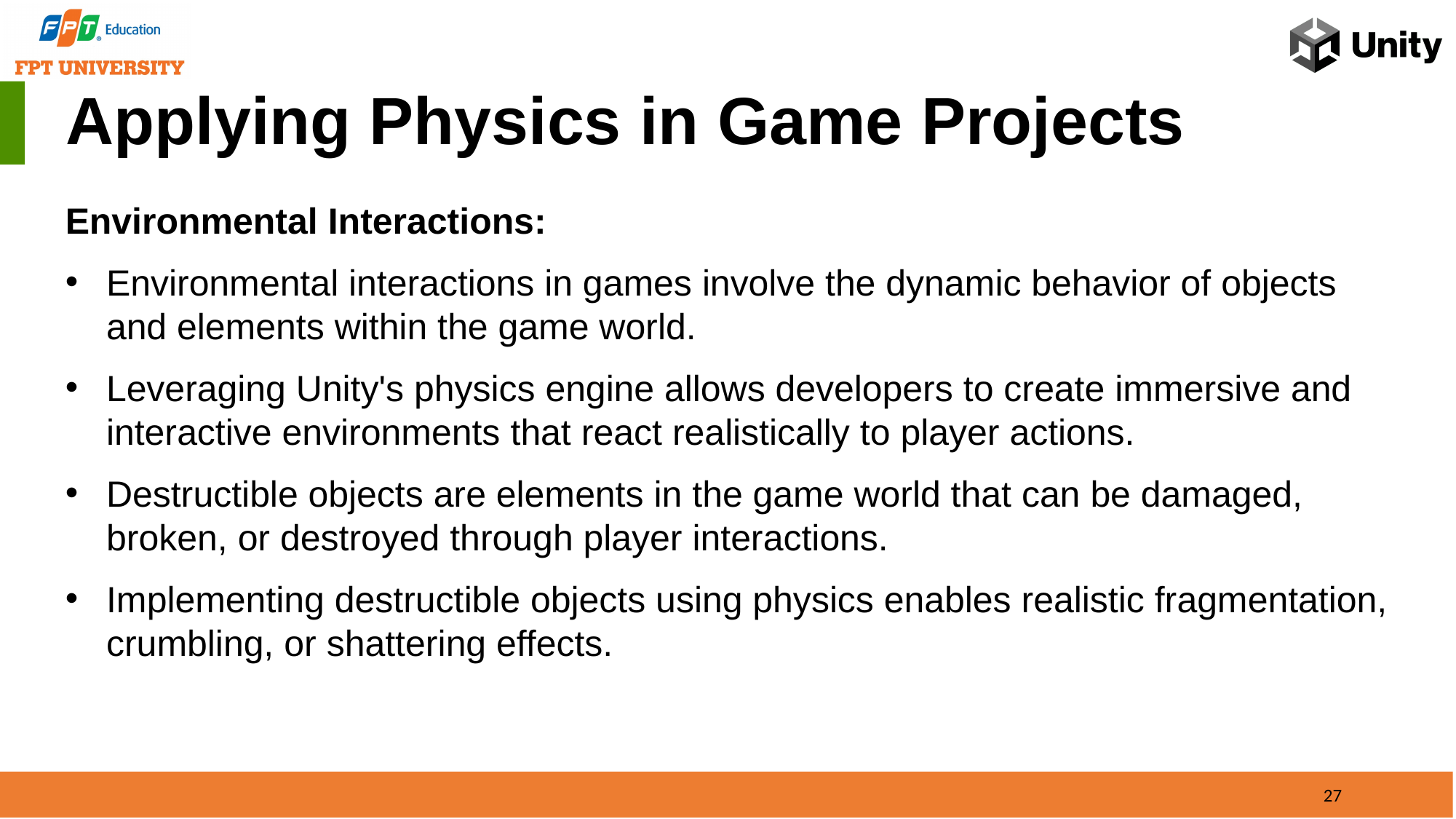

Applying Physics in Game Projects

Environmental Interactions:
Environmental interactions in games involve the dynamic behavior of objects and elements within the game world.
Leveraging Unity's physics engine allows developers to create immersive and interactive environments that react realistically to player actions.
Destructible objects are elements in the game world that can be damaged, broken, or destroyed through player interactions.
Implementing destructible objects using physics enables realistic fragmentation, crumbling, or shattering effects.
27